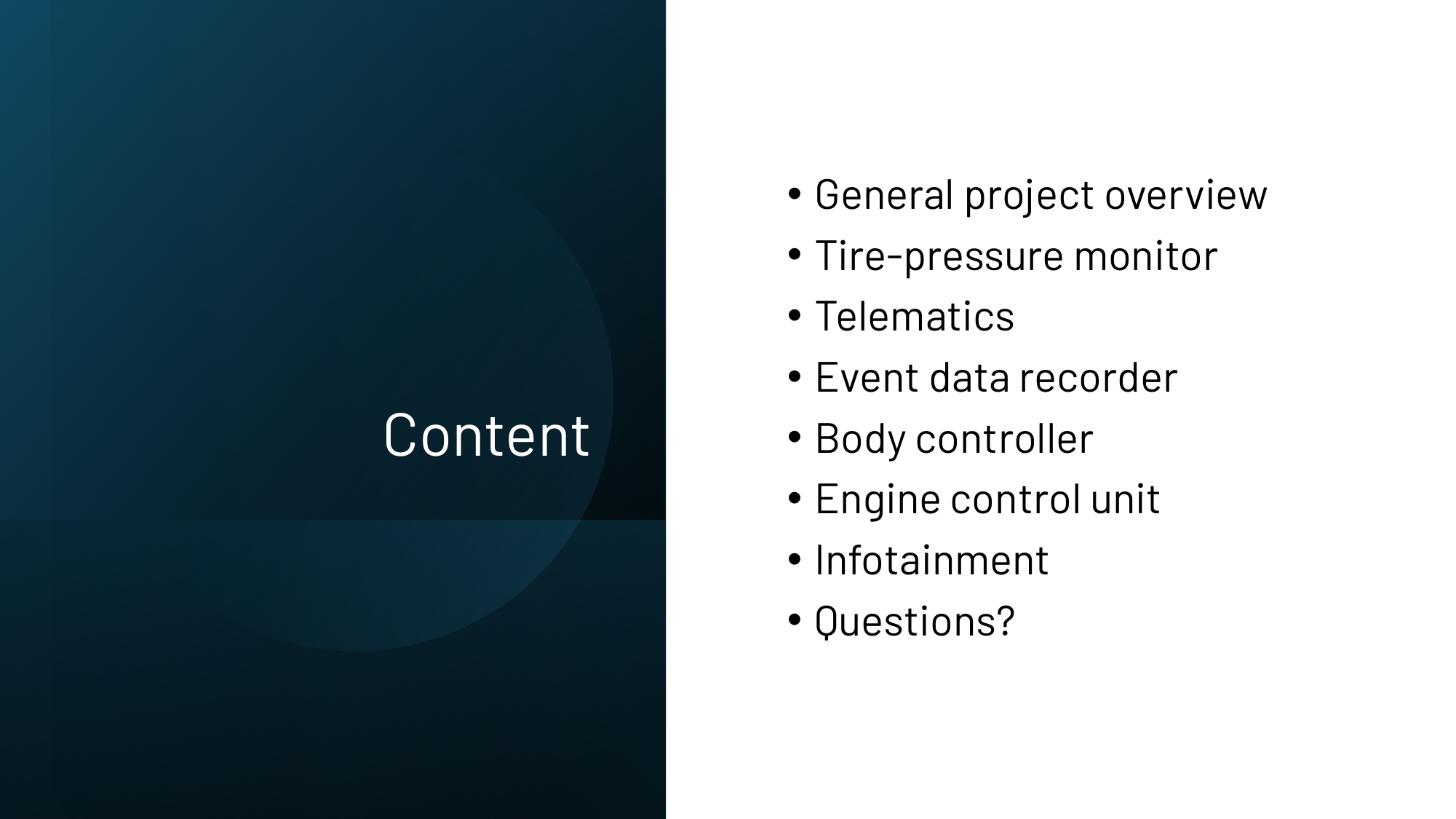

# Content

General project overview
Tire-pressure monitor
Telematics
Event data recorder
Body controller
Engine control unit
Infotainment
Questions?